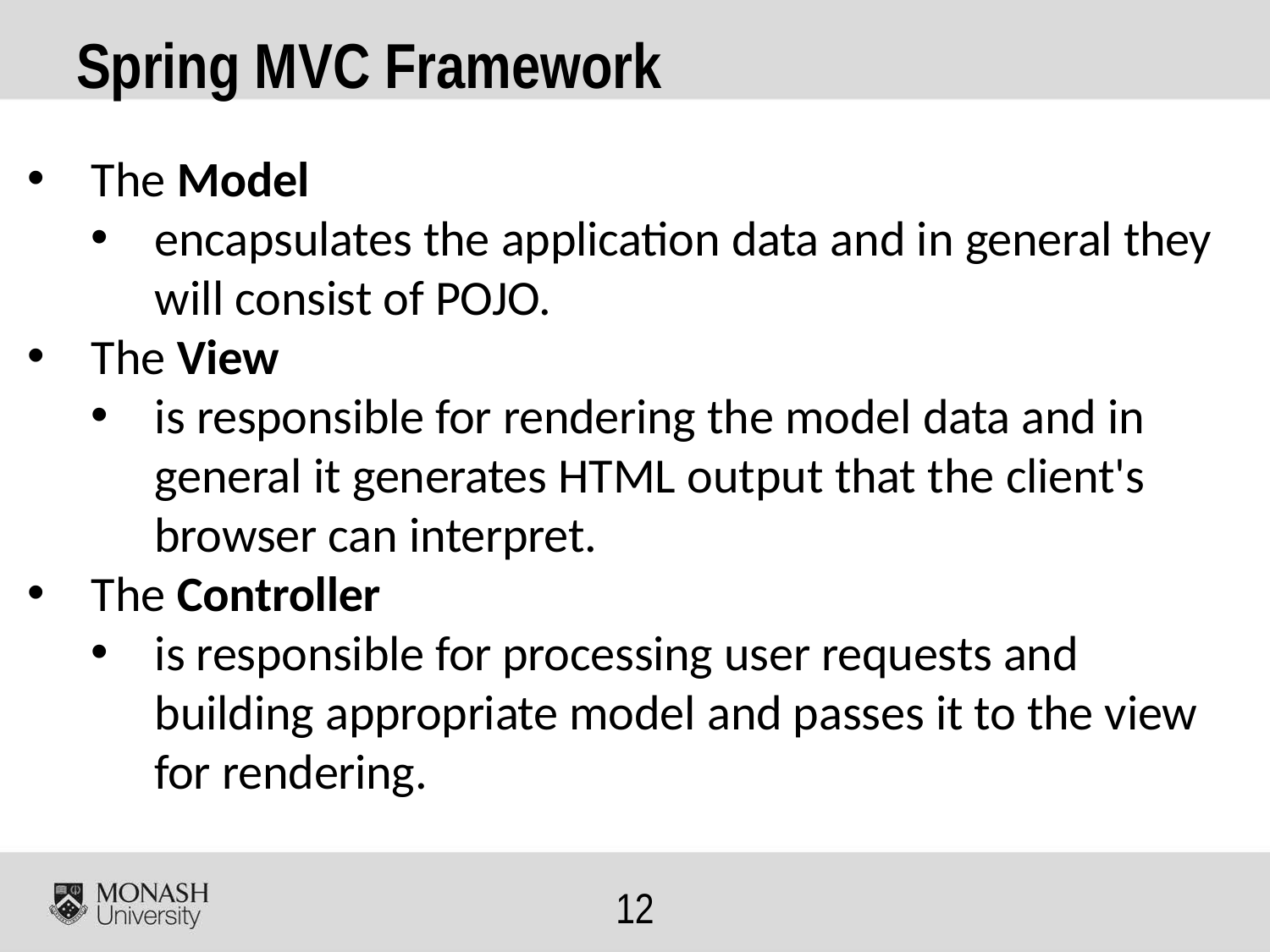

# Spring MVC Framework
The Model
encapsulates the application data and in general they  will consist of POJO.
The View
is responsible for rendering the model data and in  general it generates HTML output that the client's  browser can interpret.
The Controller
is responsible for processing user requests and  building appropriate model and passes it to the view  for rendering.
12